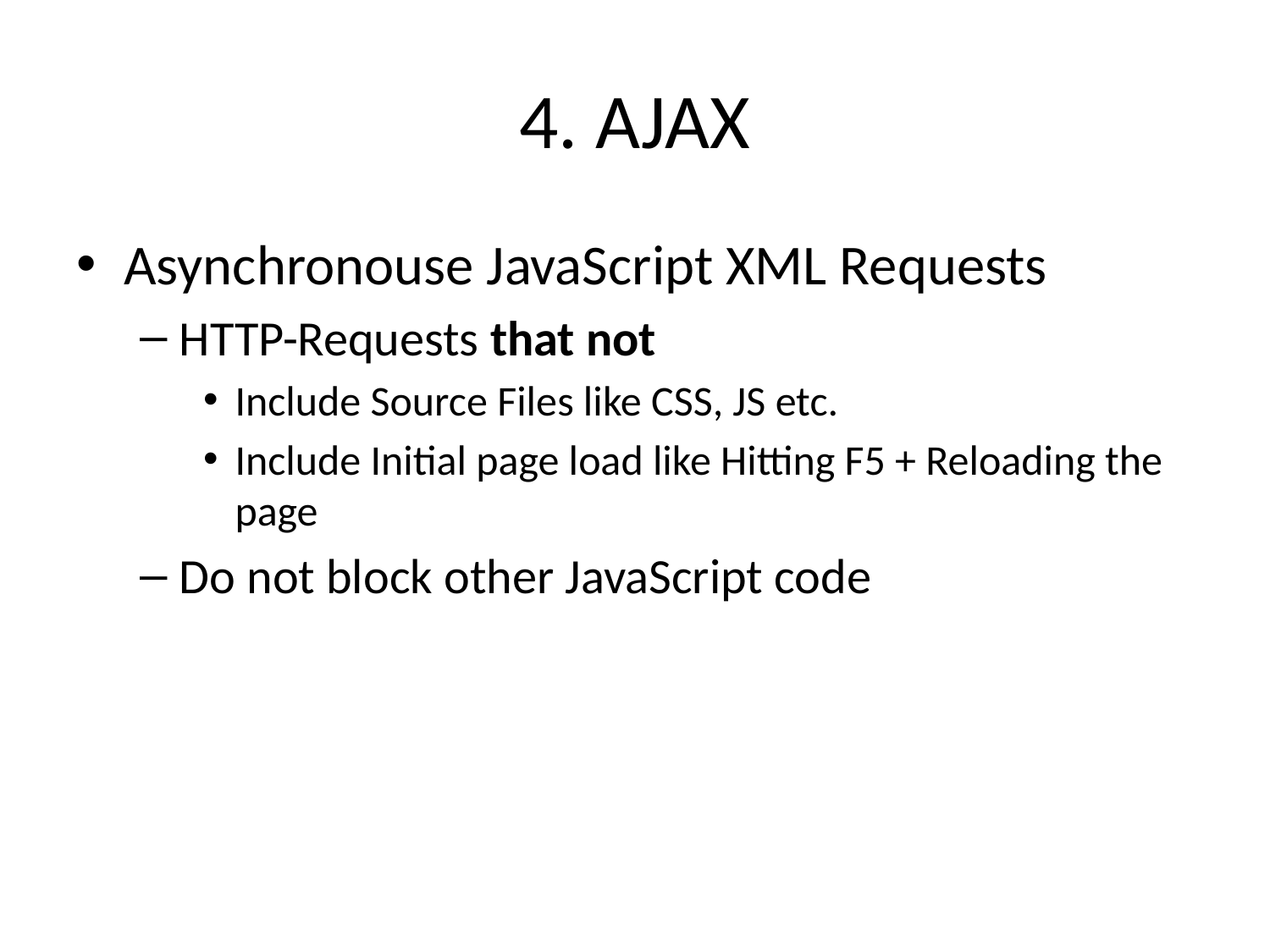

# 4. AJAX
Asynchronouse JavaScript XML Requests
HTTP-Requests that not
Include Source Files like CSS, JS etc.
Include Initial page load like Hitting F5 + Reloading the page
Do not block other JavaScript code